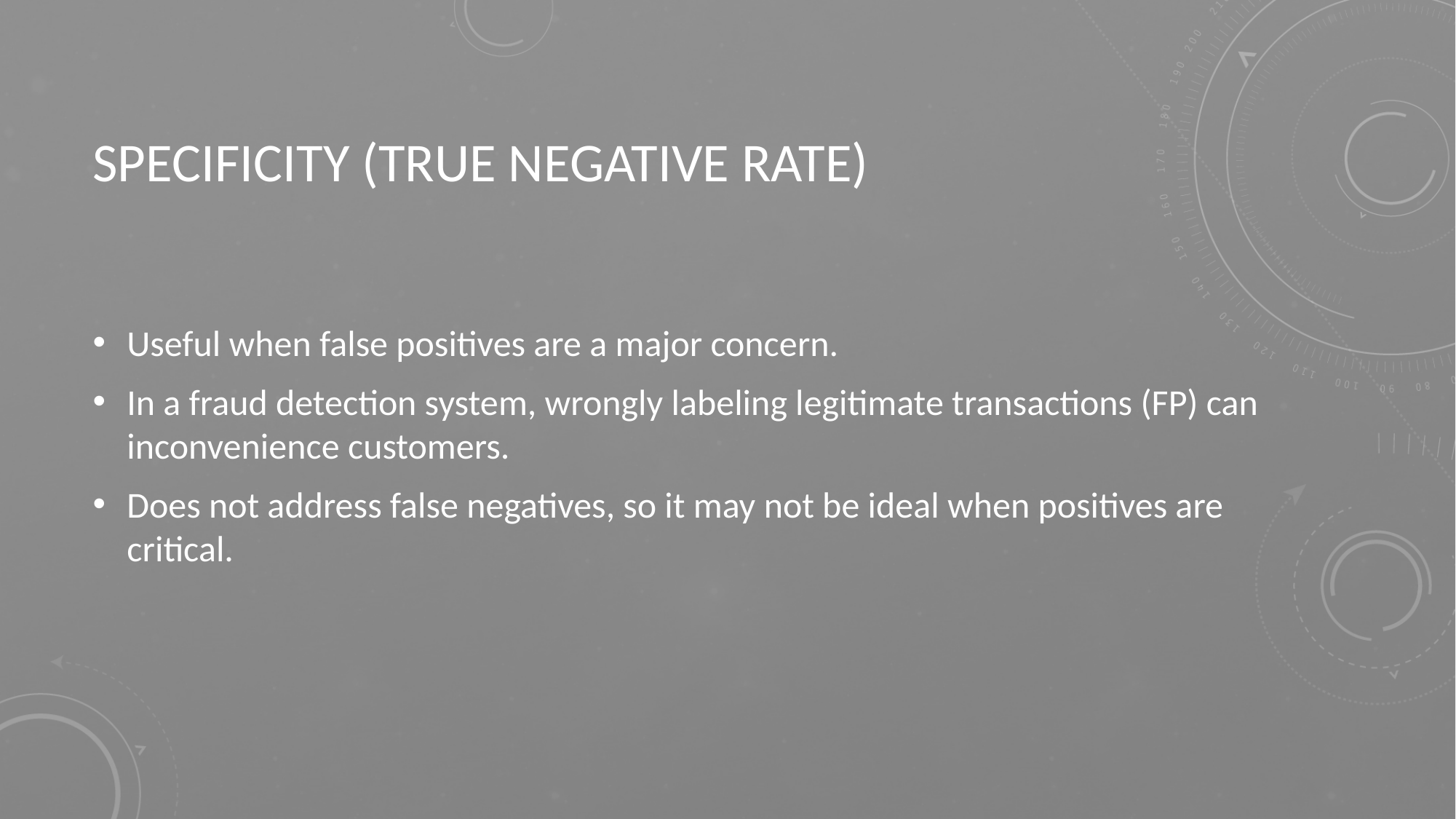

# Specificity (true negative rate)
Useful when false positives are a major concern.
In a fraud detection system, wrongly labeling legitimate transactions (FP) can inconvenience customers.
Does not address false negatives, so it may not be ideal when positives are critical.